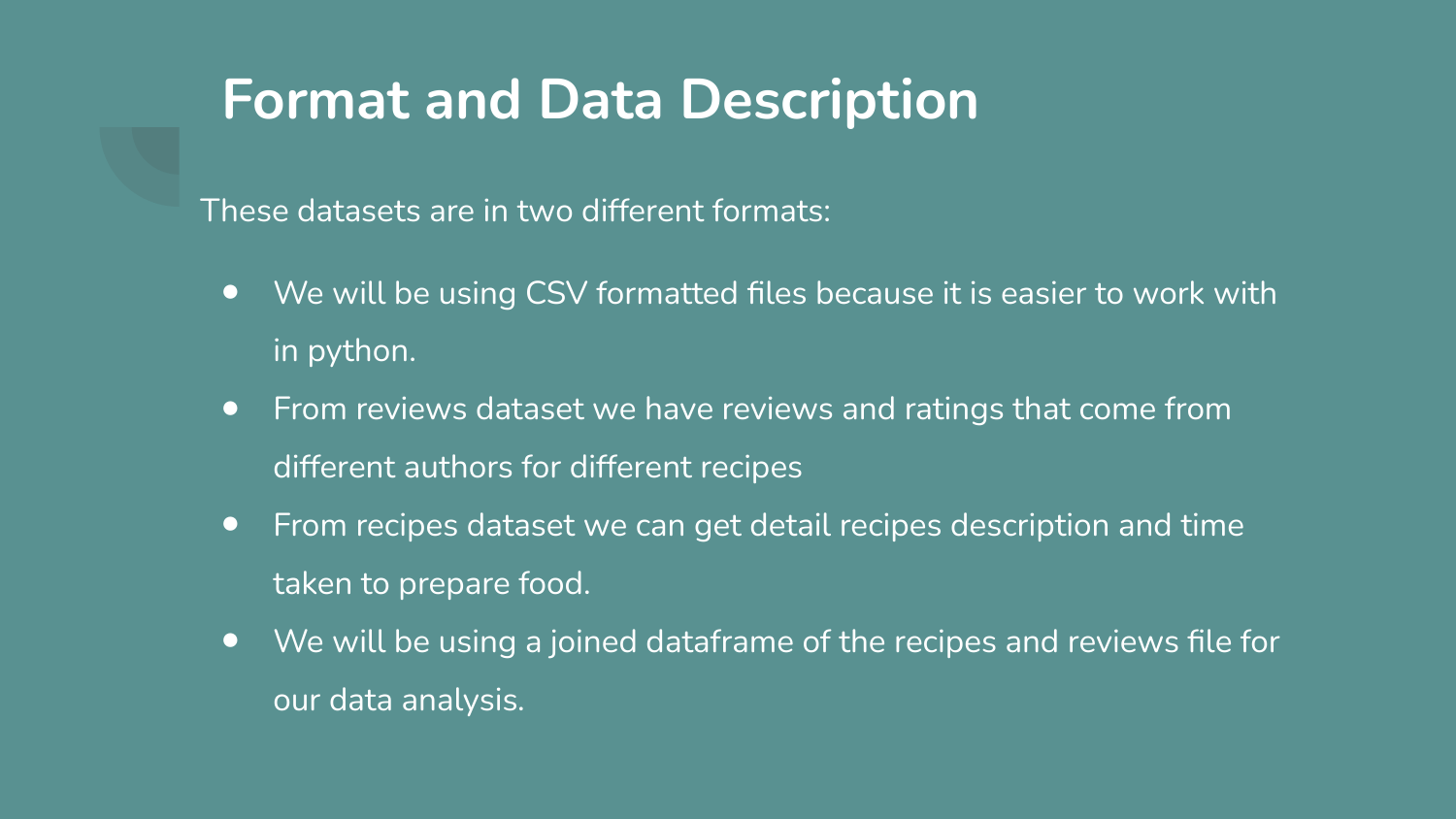

# Format and Data Description
These datasets are in two different formats:
We will be using CSV formatted files because it is easier to work with in python.
From reviews dataset we have reviews and ratings that come from different authors for different recipes
From recipes dataset we can get detail recipes description and time taken to prepare food.
We will be using a joined dataframe of the recipes and reviews file for our data analysis.